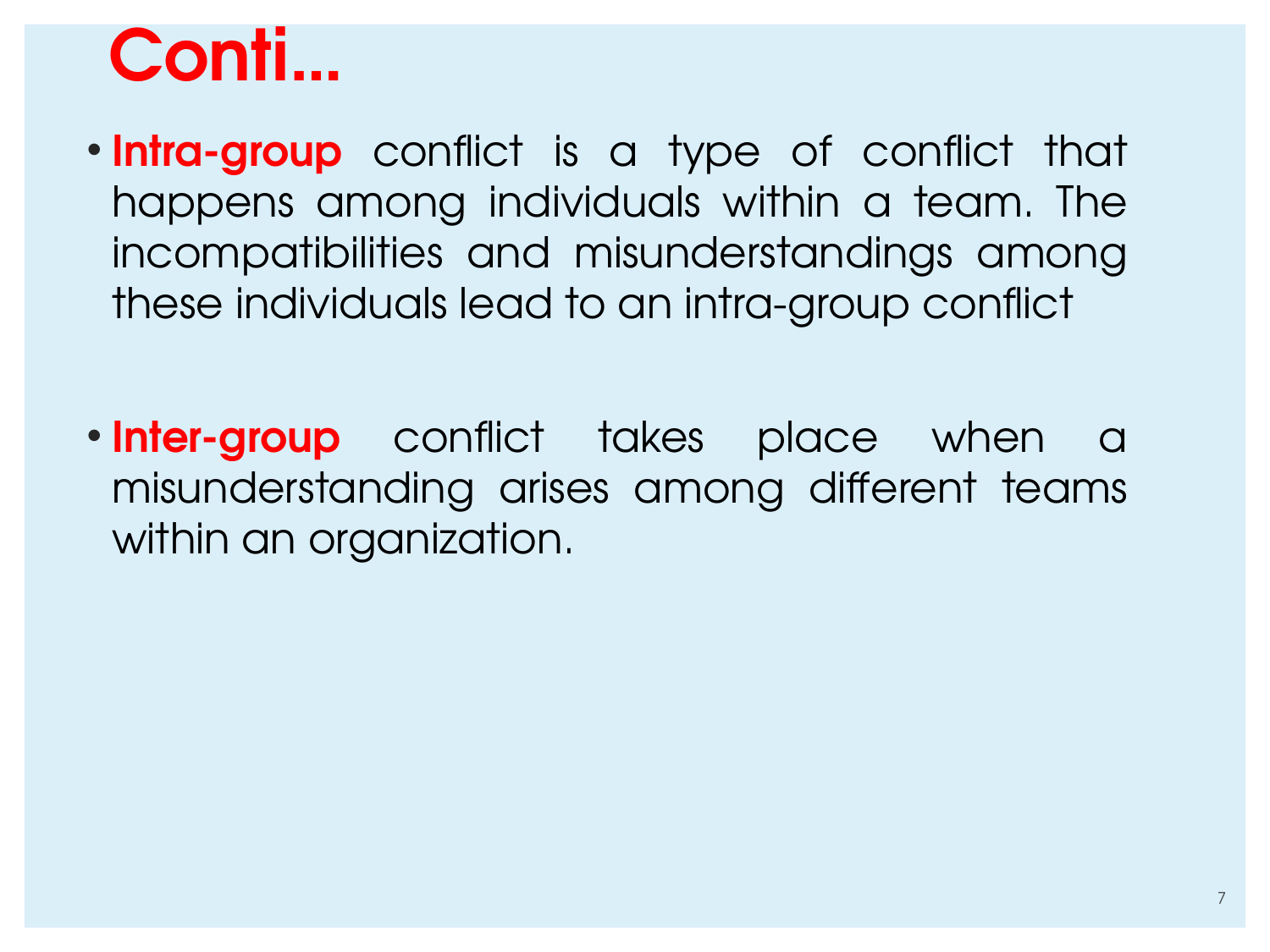

# Conti…
Intra-group conflict is a type of conflict that happens among individuals within a team. The incompatibilities and misunderstandings among these individuals lead to an intra-group conflict

Inter-group conflict takes place when a misunderstanding arises among different teams within an organization.

7